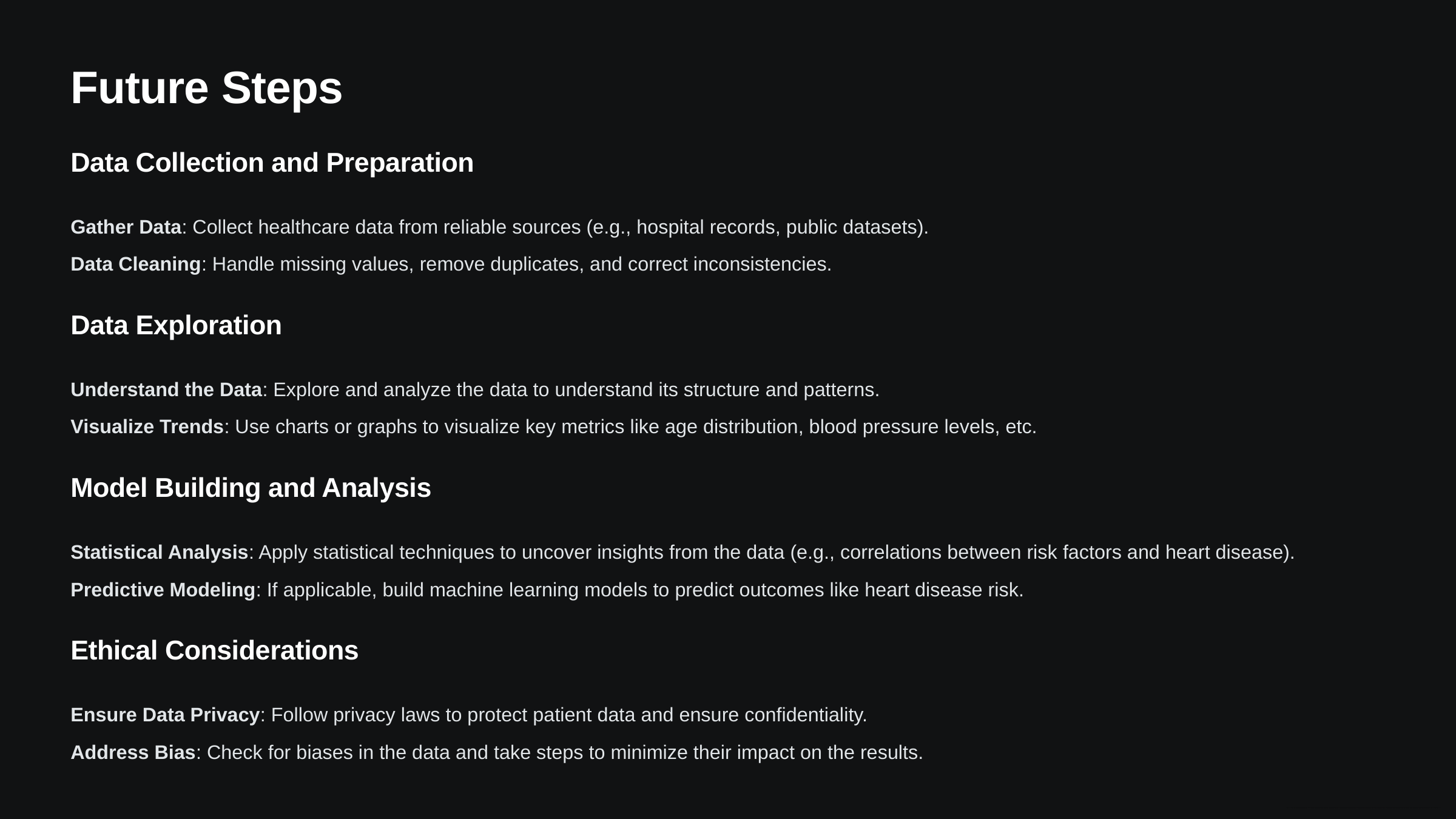

Future Steps
Data Collection and Preparation
Gather Data: Collect healthcare data from reliable sources (e.g., hospital records, public datasets).
Data Cleaning: Handle missing values, remove duplicates, and correct inconsistencies.
Data Exploration
Understand the Data: Explore and analyze the data to understand its structure and patterns.
Visualize Trends: Use charts or graphs to visualize key metrics like age distribution, blood pressure levels, etc.
Model Building and Analysis
Statistical Analysis: Apply statistical techniques to uncover insights from the data (e.g., correlations between risk factors and heart disease).
Predictive Modeling: If applicable, build machine learning models to predict outcomes like heart disease risk.
Ethical Considerations
Ensure Data Privacy: Follow privacy laws to protect patient data and ensure confidentiality.
Address Bias: Check for biases in the data and take steps to minimize their impact on the results.